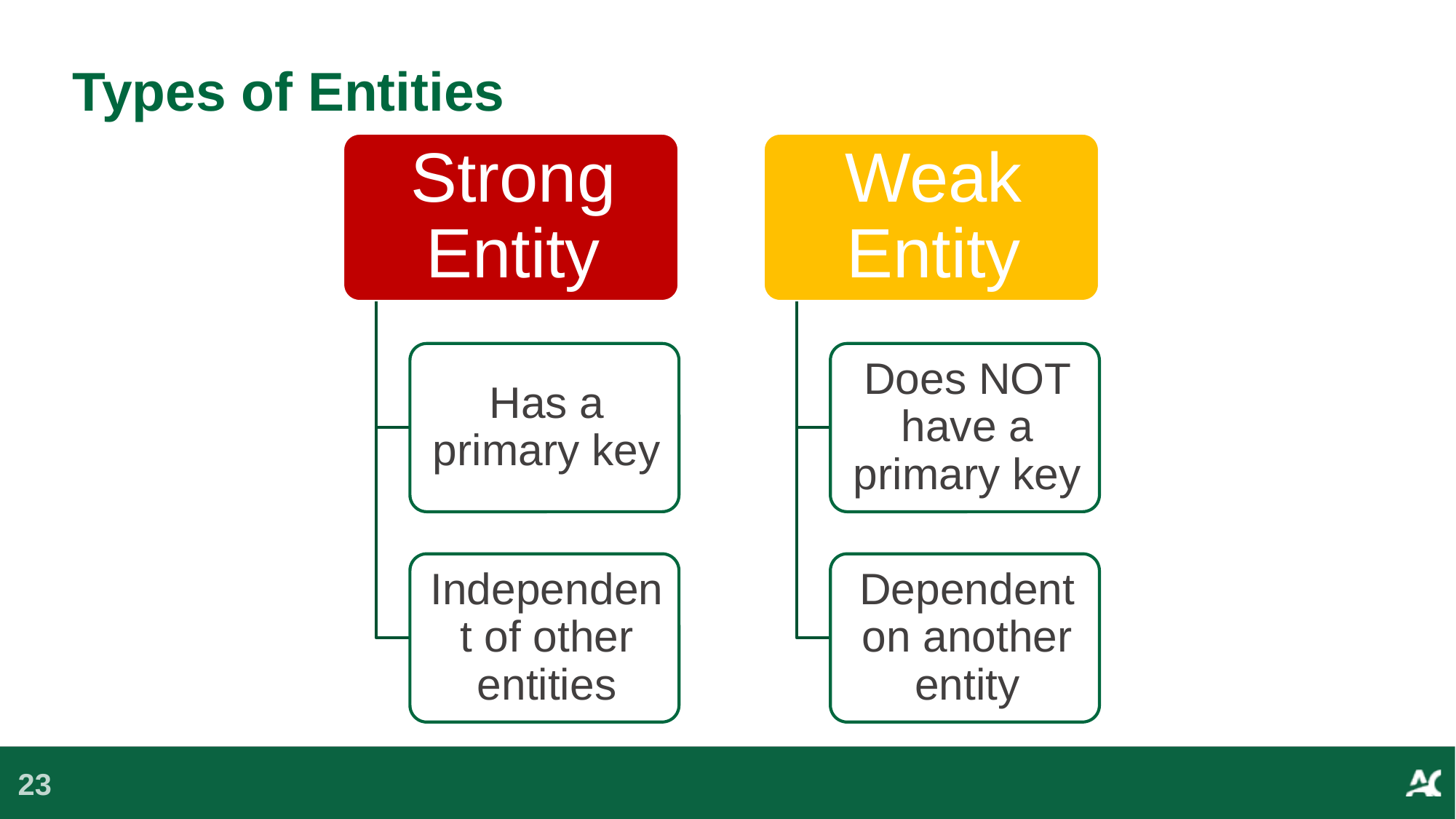

# Types of Entities
Strong Entity
Has a primary key
Independent of other entities
Weak Entity
Does NOT have a primary key
Dependent on another entity
23